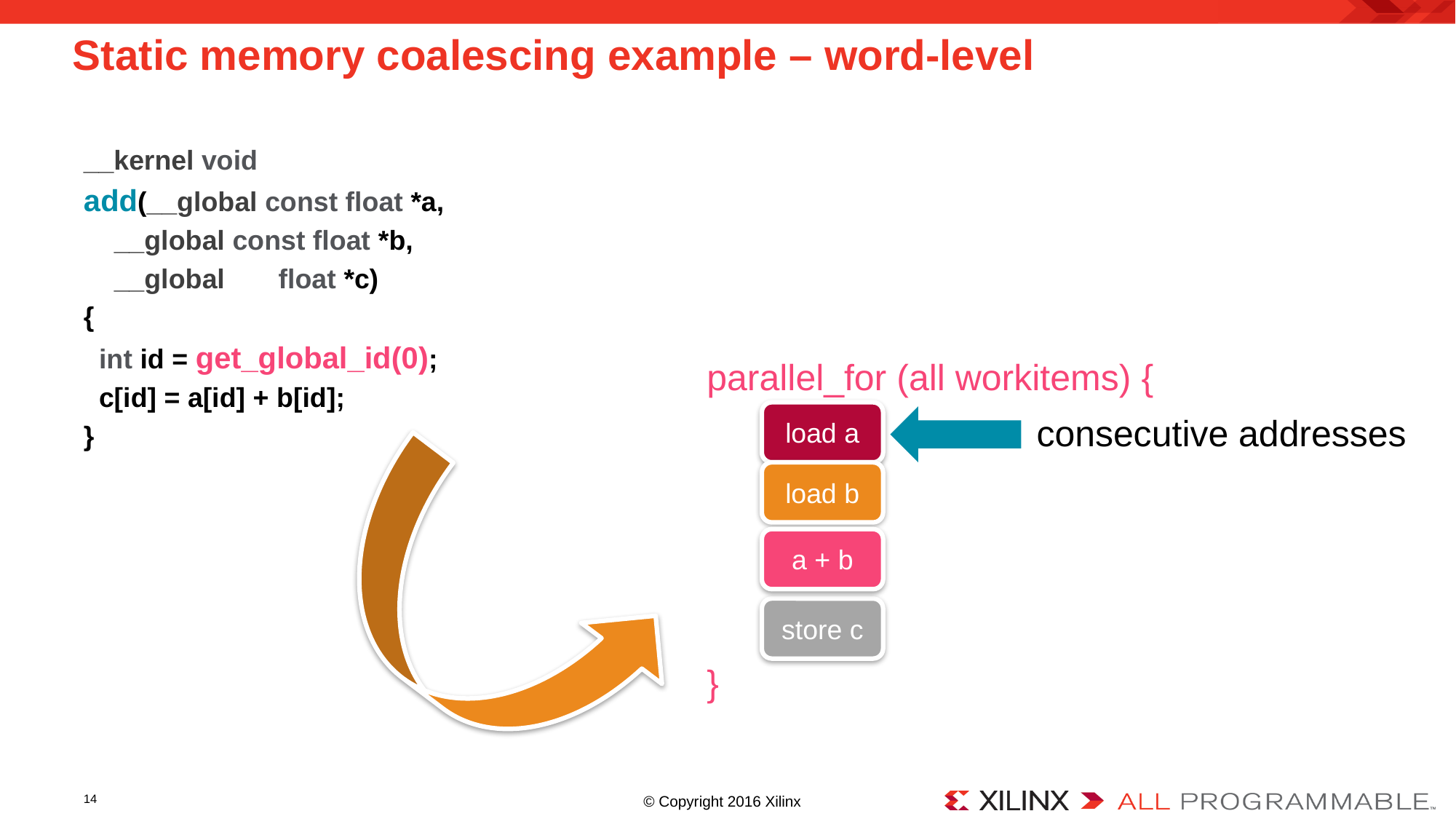

# Static memory coalescing example – word-level
__kernel void
add(__global const float *a,
    __global const float *b,
    __global       float *c)
{
  int id = get_global_id(0);
  c[id] = a[id] + b[id];
}
parallel_for (all workitems) {

}
load a
load b
a + b
store c
consecutive addresses

14